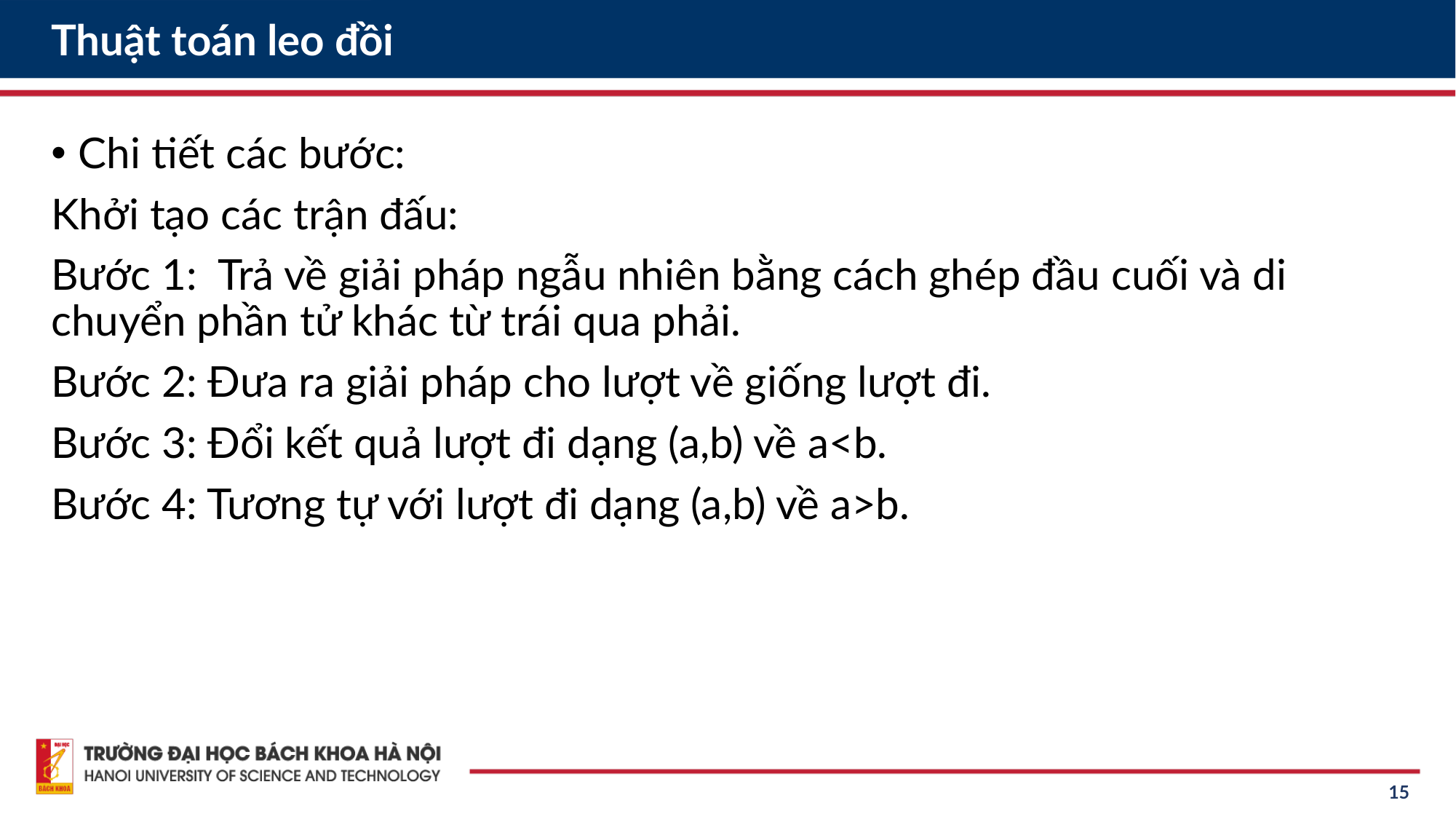

# Thuật toán leo đồi
Chi tiết các bước:
Khởi tạo các trận đấu:
Bước 1:  Trả về giải pháp ngẫu nhiên bằng cách ghép đầu cuối và di chuyển phần tử khác từ trái qua phải.
Bước 2: Đưa ra giải pháp cho lượt về giống lượt đi.
Bước 3: Đổi kết quả lượt đi dạng (a,b) về a<b.
Bước 4: Tương tự với lượt đi dạng (a,b) về a>b.

15